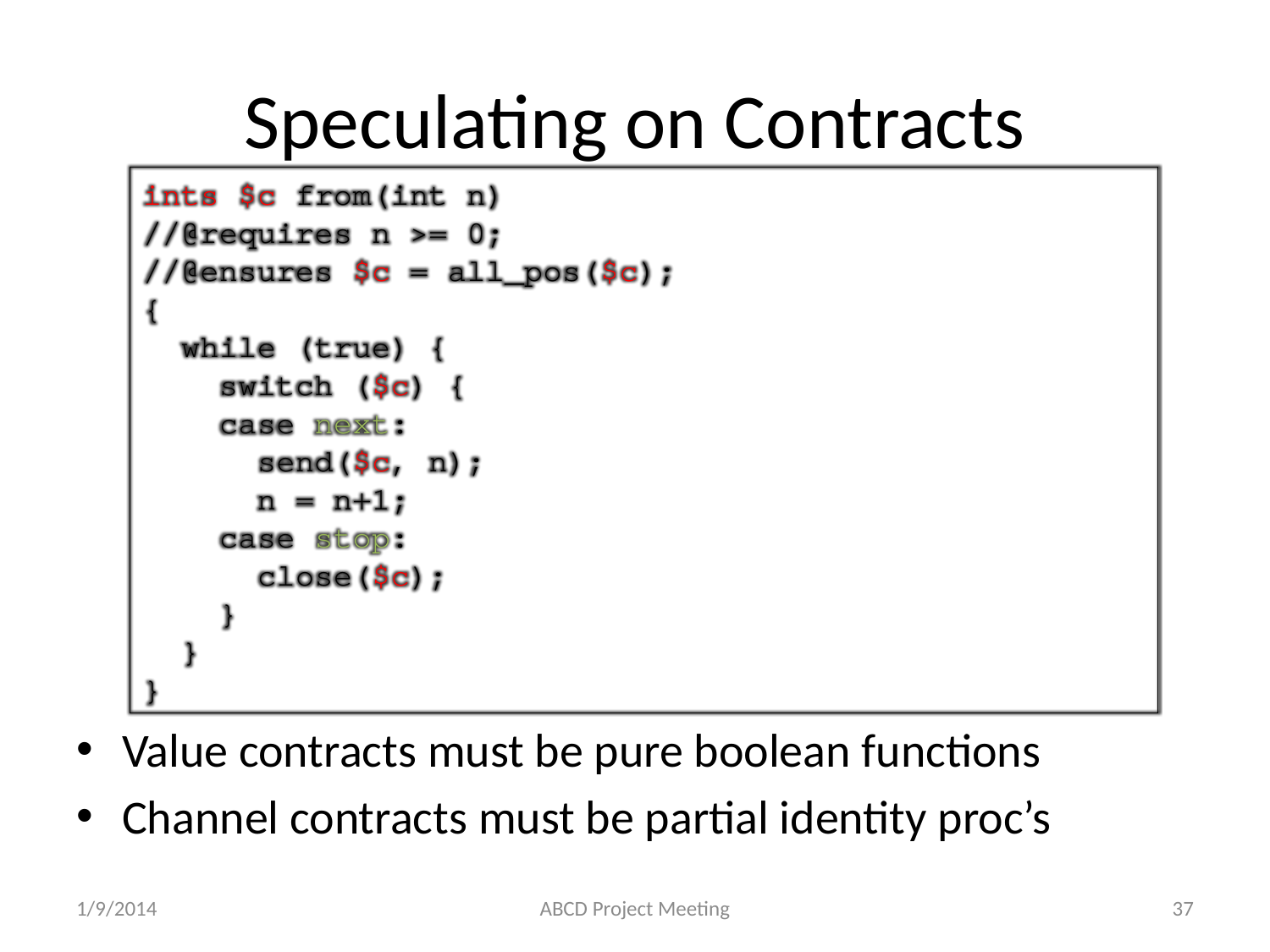

# Speculating on Contracts
ints $c from(int n)
//@requires n >= 0;
//@ensures $c = all_pos($c);
{
  while (true) {
    switch ($c) {
    case next:
      send($c, n);
      n = n+1;
    case stop:
      close($c);
    }
  }
}

Value contracts must be pure boolean functions
Channel contracts must be partial identity proc’s
1/9/2014
ABCD Project Meeting
37